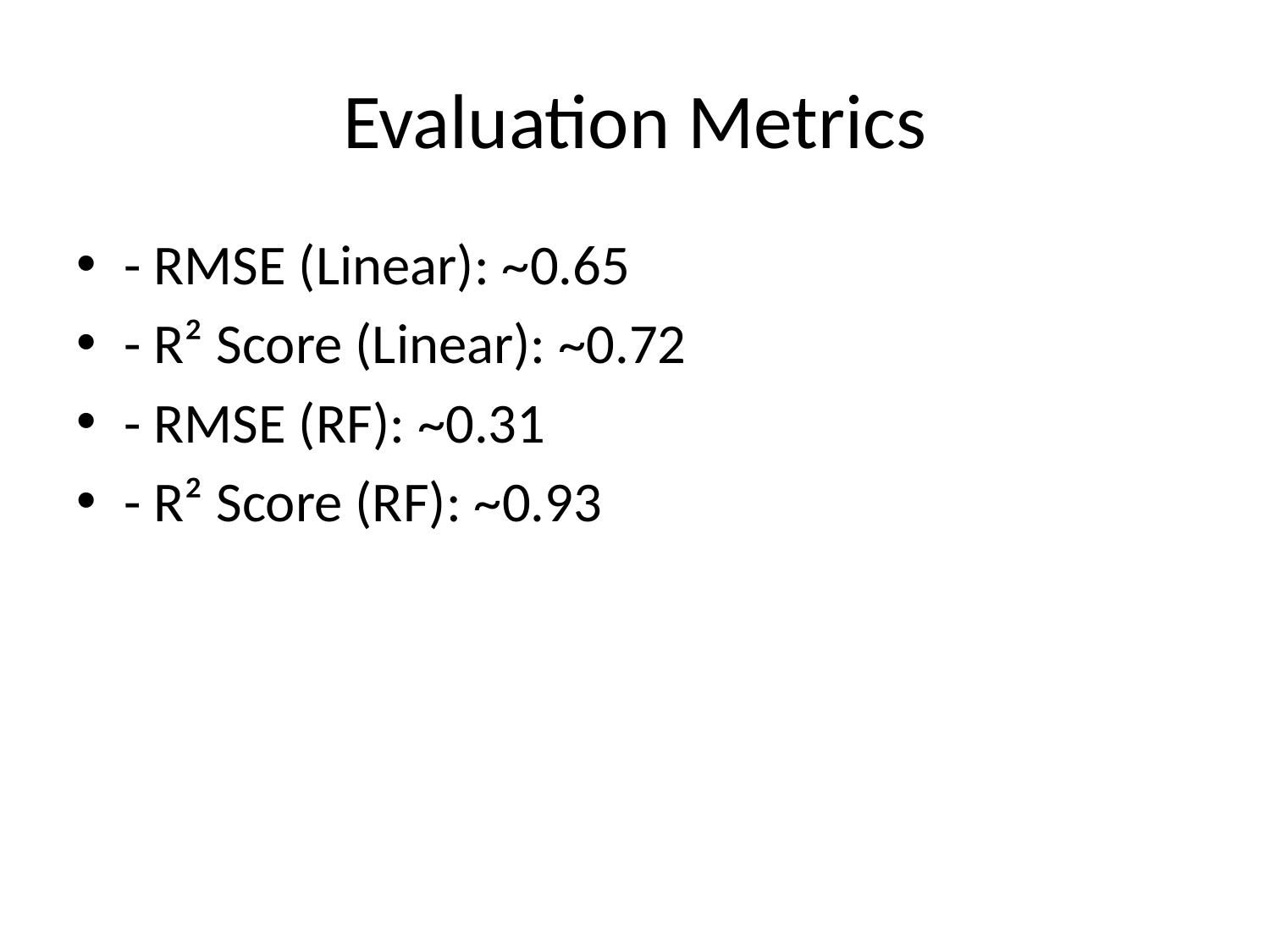

# Evaluation Metrics
- RMSE (Linear): ~0.65
- R² Score (Linear): ~0.72
- RMSE (RF): ~0.31
- R² Score (RF): ~0.93